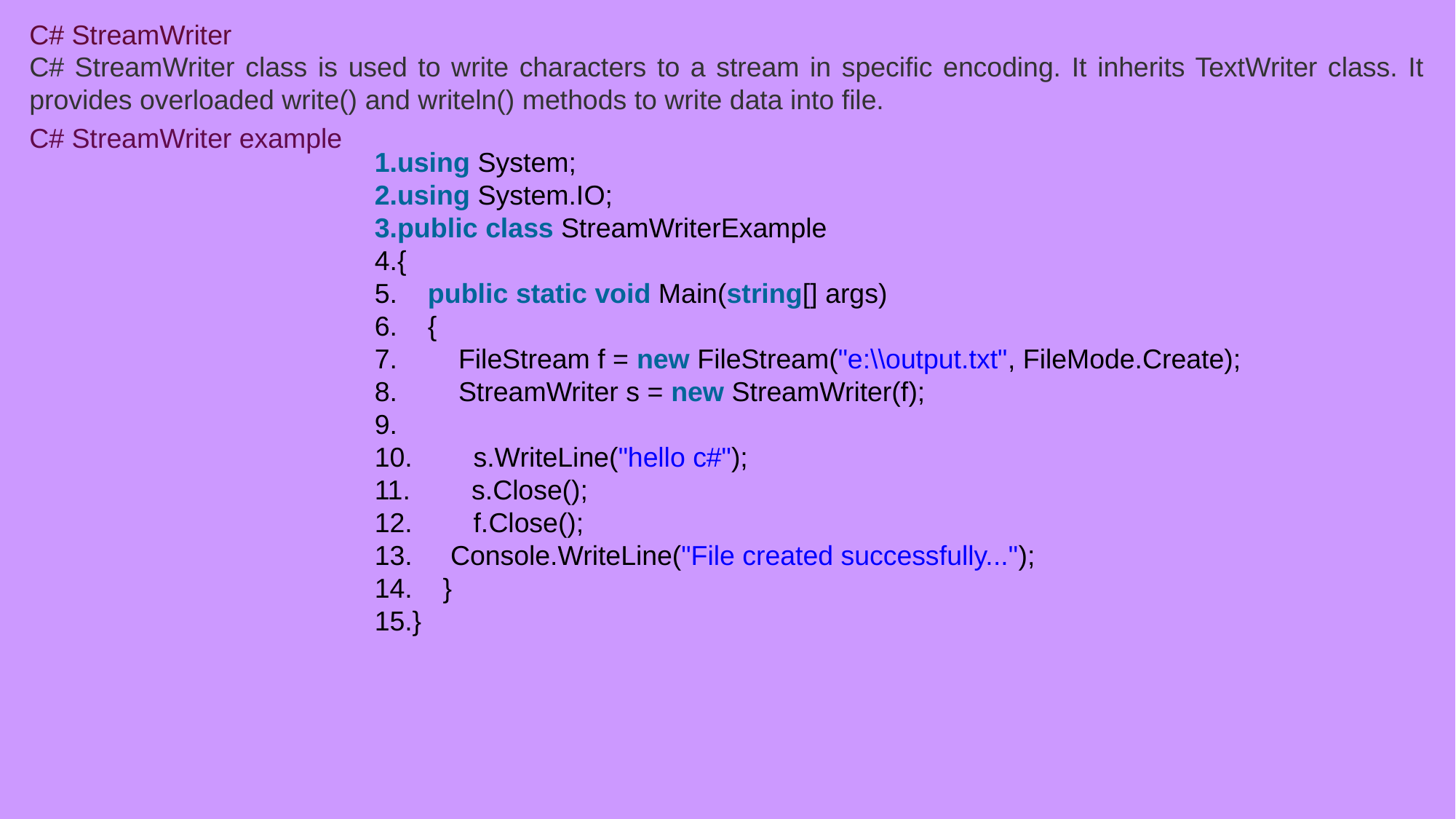

C# StreamWriter

C# StreamWriter class is used to write characters to a stream in specific encoding. It inherits TextWriter class. It provides overloaded write() and writeln() methods to write data into file.

C# StreamWriter example

using System;
using System.IO;
public class StreamWriterExample
{
    public static void Main(string[] args)
    {
        FileStream f = new FileStream("e:\\output.txt", FileMode.Create);
        StreamWriter s = new StreamWriter(f);

        s.WriteLine("hello c#");
        s.Close();
        f.Close();
     Console.WriteLine("File created successfully...");
    }
}